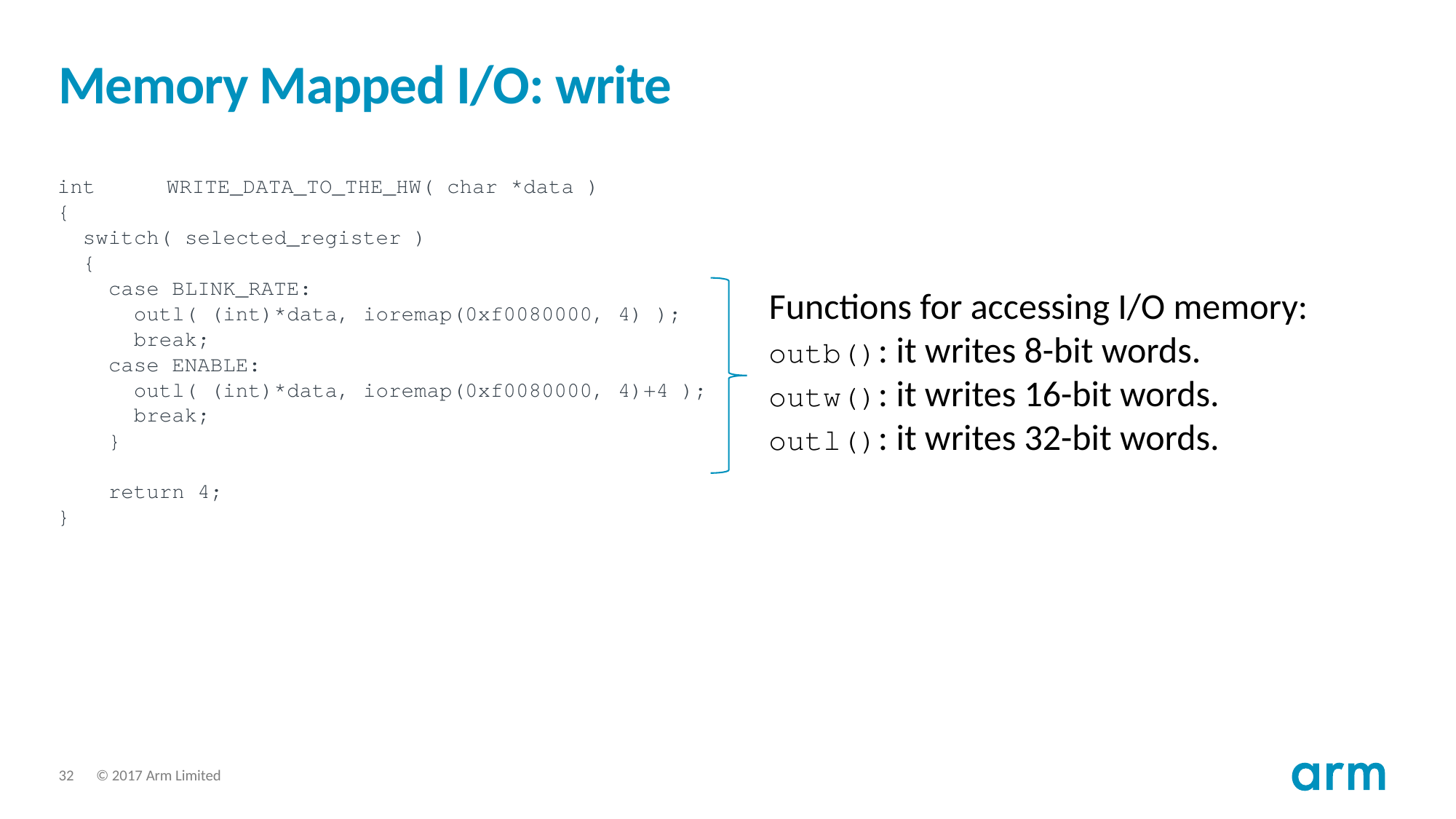

# Memory Mapped I/O: write
int	WRITE_DATA_TO_THE_HW( char *data )
{
  switch( selected_register )
  {
    case BLINK_RATE:
      outl( (int)*data, ioremap(0xf0080000, 4) );
      break;
    case ENABLE:
      outl( (int)*data, ioremap(0xf0080000, 4)+4 );
      break;
    }

    return 4;
}

Functions for accessing I/O memory:
outb(): it writes 8-bit words.
outw(): it writes 16-bit words.
outl(): it writes 32-bit words.